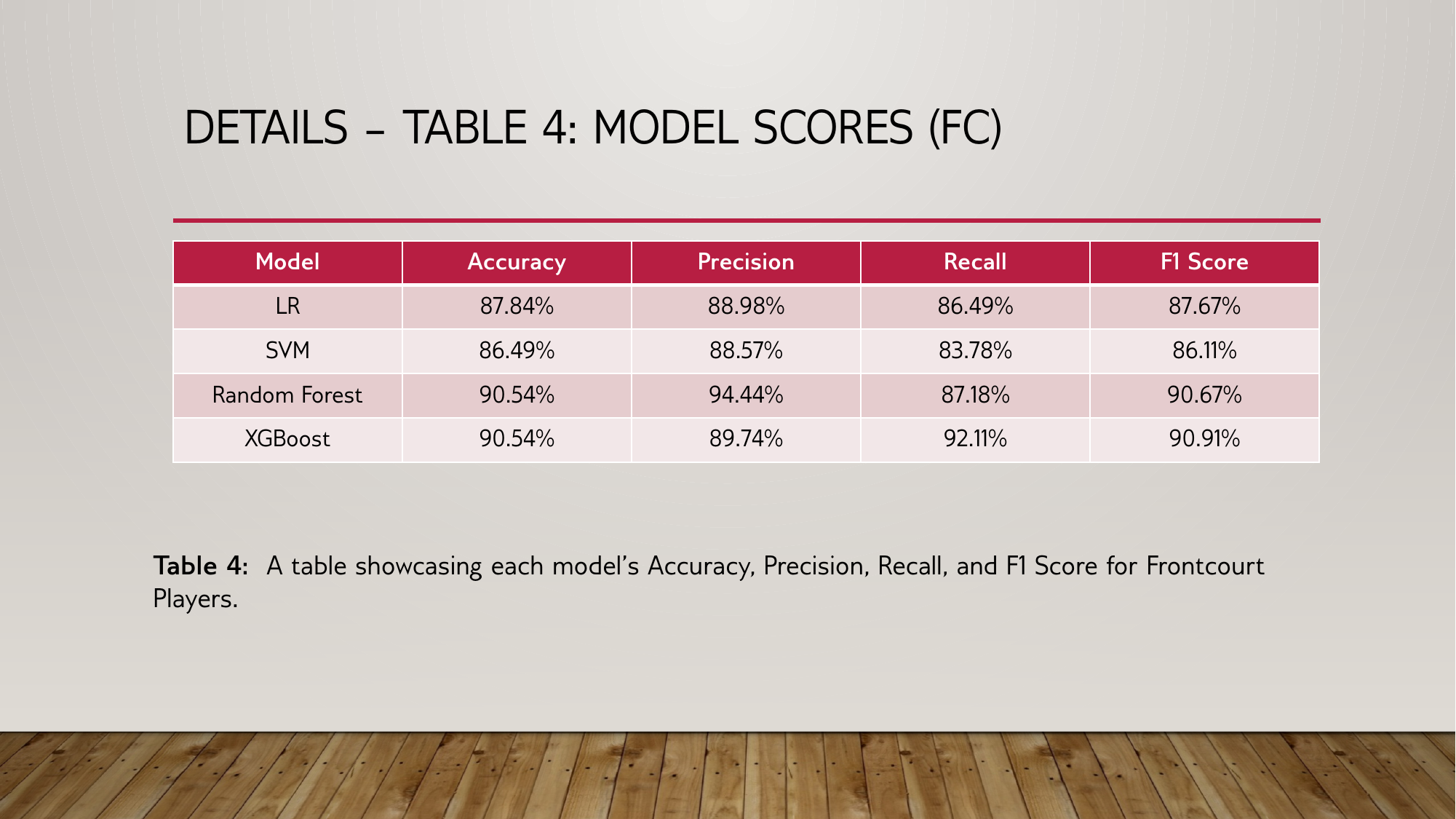

# DETAILS – Table 4: model scores (Fc)
| Model | Accuracy | Precision | Recall | F1 Score |
| --- | --- | --- | --- | --- |
| LR | 87.84% | 88.98% | 86.49% | 87.67% |
| SVM | 86.49% | 88.57% | 83.78% | 86.11% |
| Random Forest | 90.54% | 94.44% | 87.18% | 90.67% |
| XGBoost | 90.54% | 89.74% | 92.11% | 90.91% |
Table 4:  A table showcasing each model’s Accuracy, Precision, Recall, and F1 Score for Frontcourt Players.